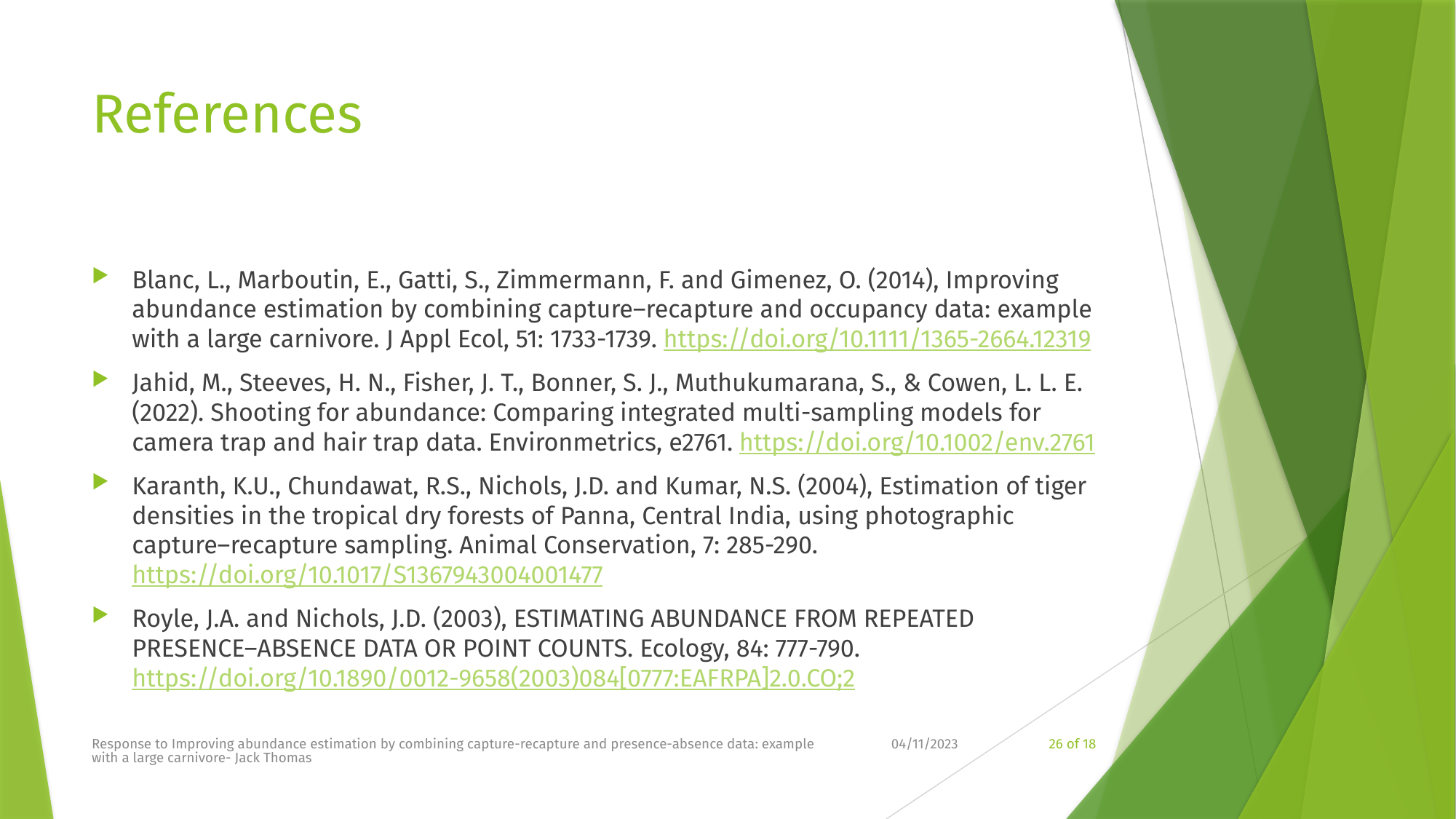

# References
Blanc, L., Marboutin, E., Gatti, S., Zimmermann, F. and Gimenez, O. (2014), Improving abundance estimation by combining capture–recapture and occupancy data: example with a large carnivore. J Appl Ecol, 51: 1733-1739. https://doi.org/10.1111/1365-2664.12319
Jahid, M., Steeves, H. N., Fisher, J. T., Bonner, S. J., Muthukumarana, S., & Cowen, L. L. E. (2022). Shooting for abundance: Comparing integrated multi-sampling models for camera trap and hair trap data. Environmetrics, e2761. https://doi.org/10.1002/env.2761
Karanth, K.U., Chundawat, R.S., Nichols, J.D. and Kumar, N.S. (2004), Estimation of tiger densities in the tropical dry forests of Panna, Central India, using photographic capture–recapture sampling. Animal Conservation, 7: 285-290. https://doi.org/10.1017/S1367943004001477
Royle, J.A. and Nichols, J.D. (2003), ESTIMATING ABUNDANCE FROM REPEATED PRESENCE–ABSENCE DATA OR POINT COUNTS. Ecology, 84: 777-790. https://doi.org/10.1890/0012-9658(2003)084[0777:EAFRPA]2.0.CO;2

Response to Improving abundance estimation by combining capture-recapture and presence-absence data: example with a large carnivore- Jack Thomas
04/11/2023
26 of 18